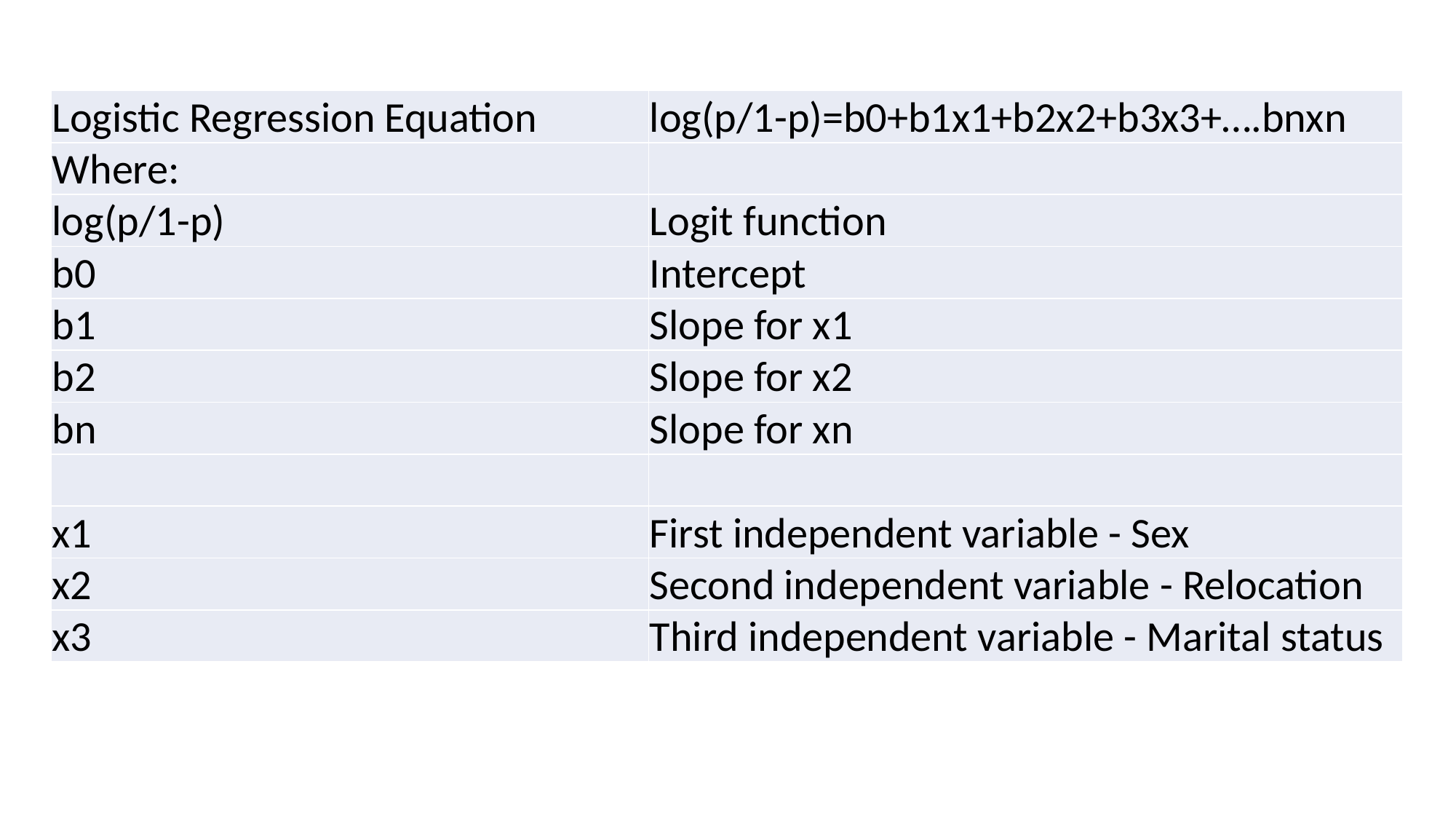

| Logistic Regression Equation | log(p/1-p)=b0+b1x1+b2x2+b3x3+….bnxn |
| --- | --- |
| Where: |  |
| log(p/1-p) | Logit function |
| b0 | Intercept |
| b1 | Slope for x1 |
| b2 | Slope for x2 |
| bn | Slope for xn |
|  |  |
| x1 | First independent variable - Sex |
| x2 | Second independent variable - Relocation |
| x3 | Third independent variable - Marital status |